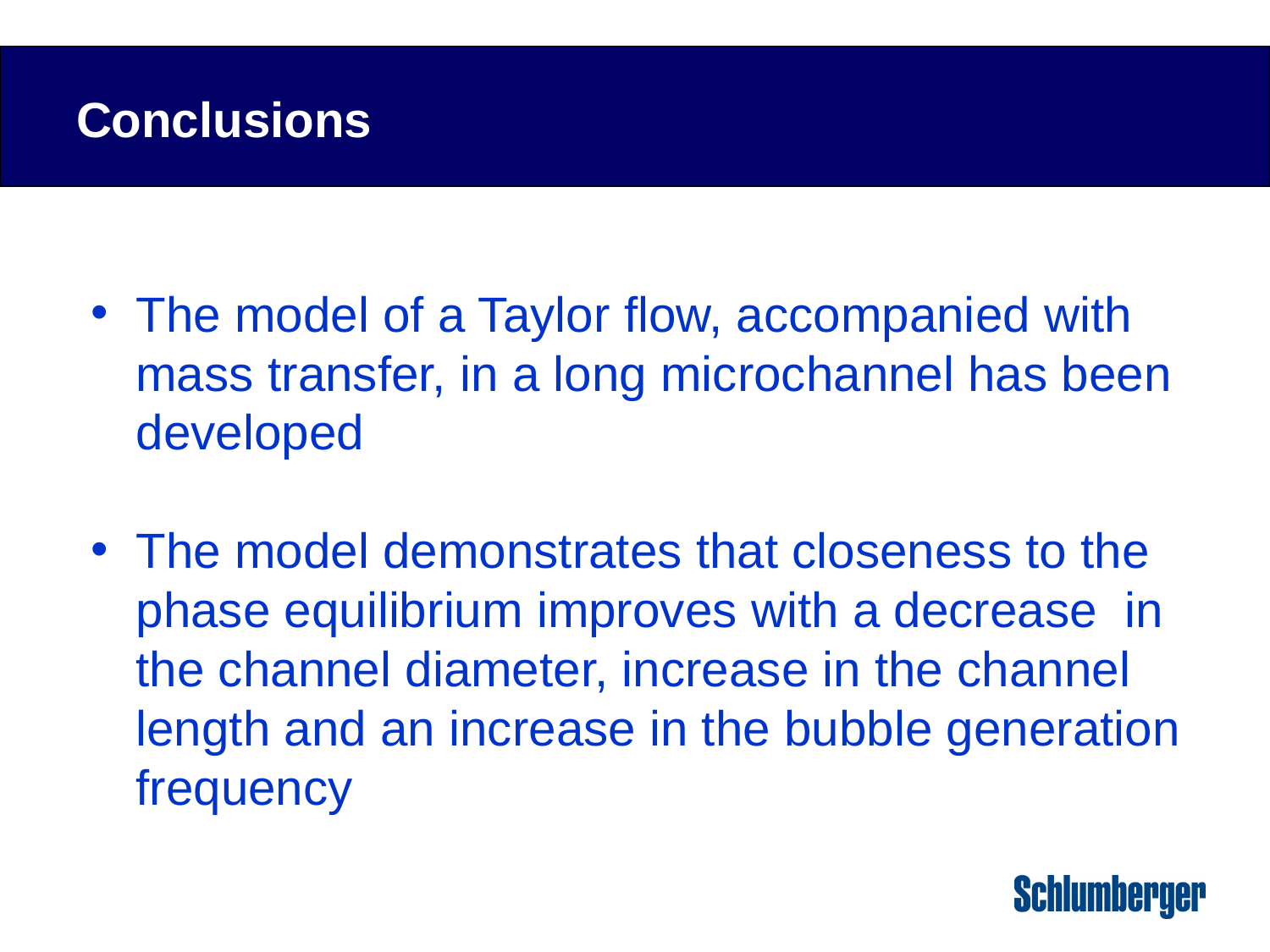

# Conclusions
The model of a Taylor flow, accompanied with mass transfer, in a long microchannel has been developed

The model demonstrates that closeness to the phase equilibrium improves with a decrease  in the channel diameter, increase in the channel length and an increase in the bubble generation frequency